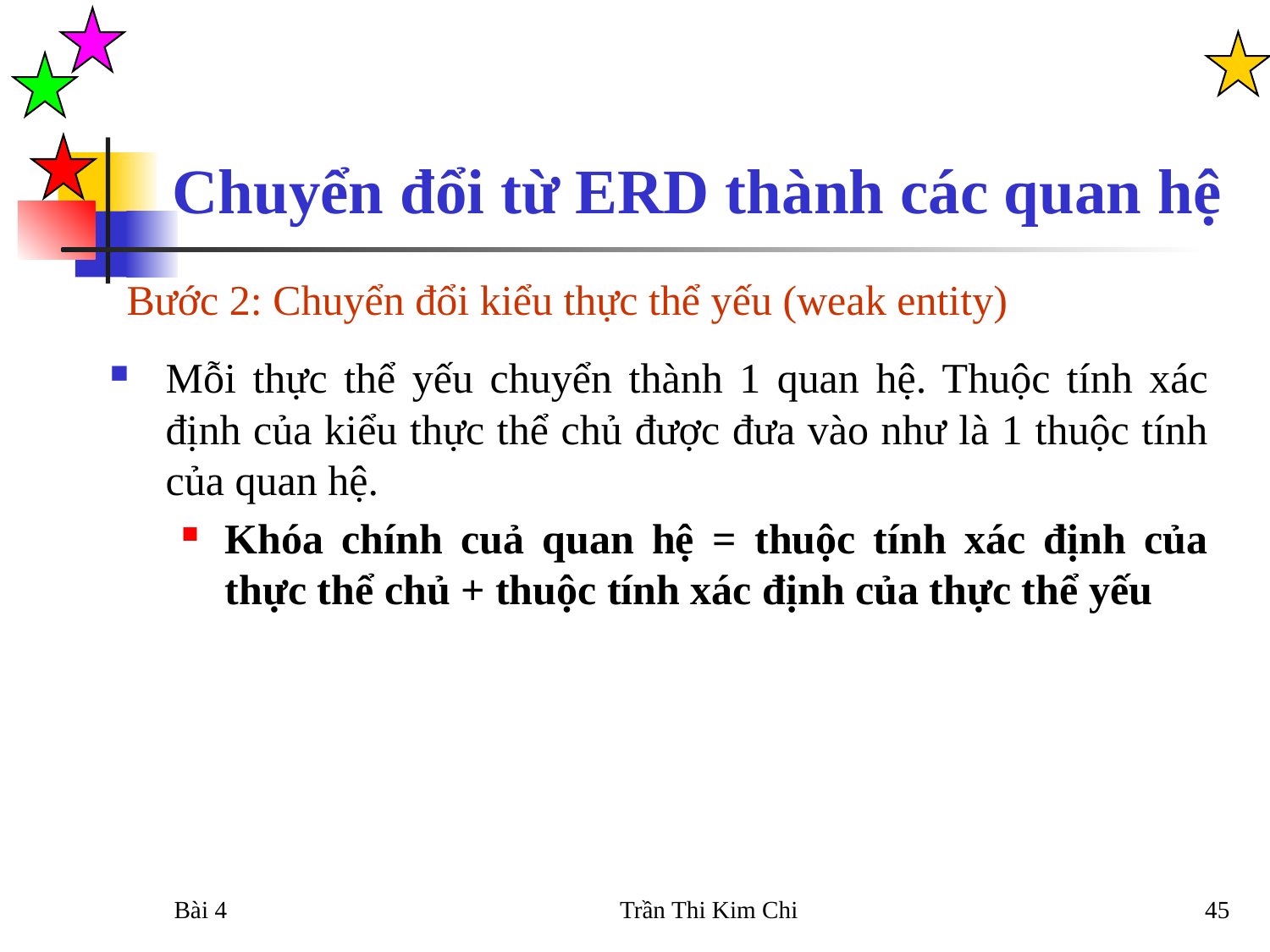

Chuyển đổi từ ERD thành các quan hệ
Bước 2: Chuyển đổi kiểu thực thể yếu (weak entity)
Mỗi thực thể yếu chuyển thành 1 quan hệ. Thuộc tính xác định của kiểu thực thể chủ được đưa vào như là 1 thuộc tính của quan hệ.
Khóa chính cuả quan hệ = thuộc tính xác định của thực thể chủ + thuộc tính xác định của thực thể yếu
Bài 4
Trần Thi Kim Chi
45